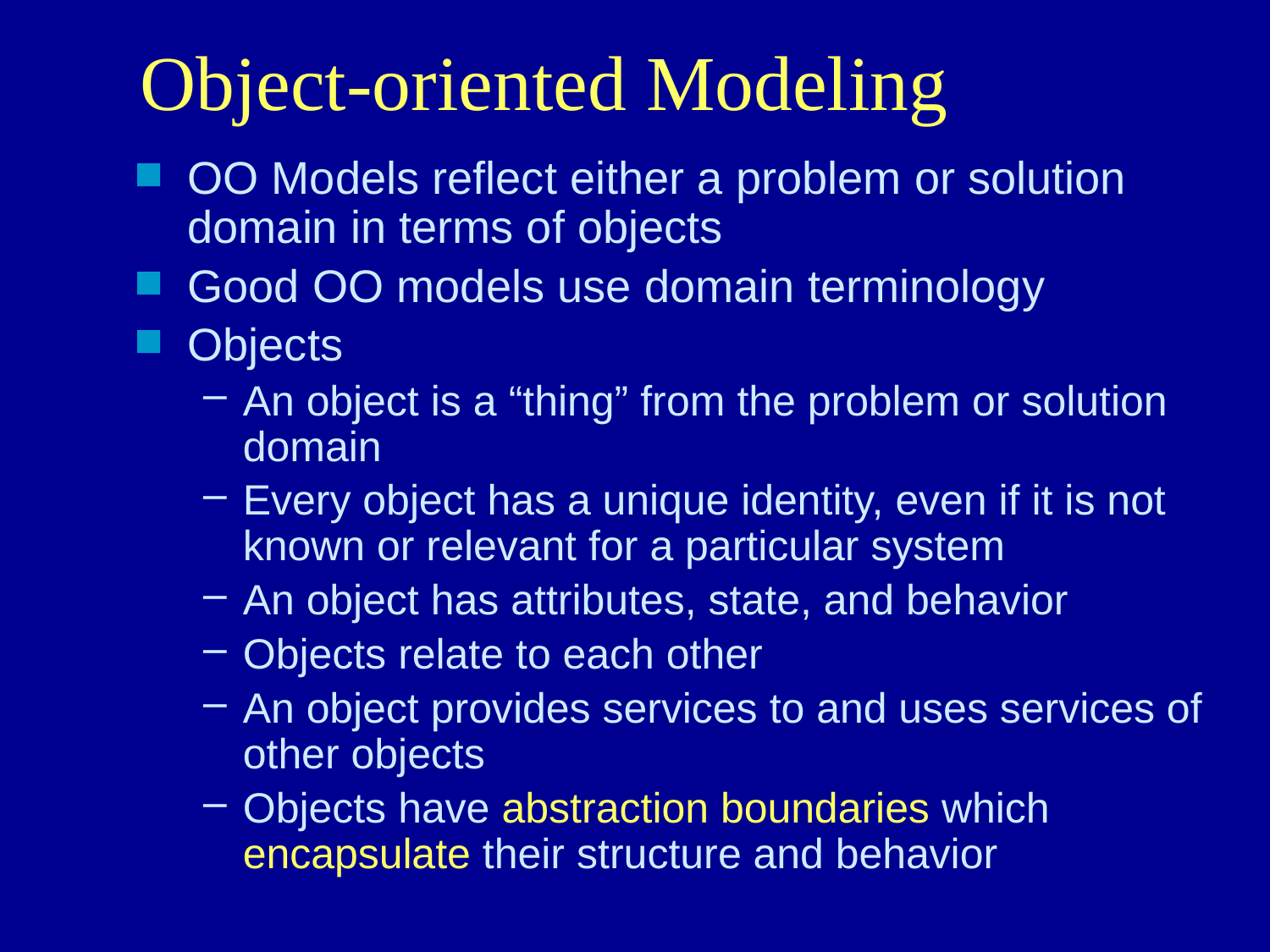

# Object-oriented Modeling
OO Models reflect either a problem or solution domain in terms of objects
Good OO models use domain terminology
Objects
An object is a “thing” from the problem or solution domain
Every object has a unique identity, even if it is not known or relevant for a particular system
An object has attributes, state, and behavior
Objects relate to each other
An object provides services to and uses services of other objects
Objects have abstraction boundaries which encapsulate their structure and behavior